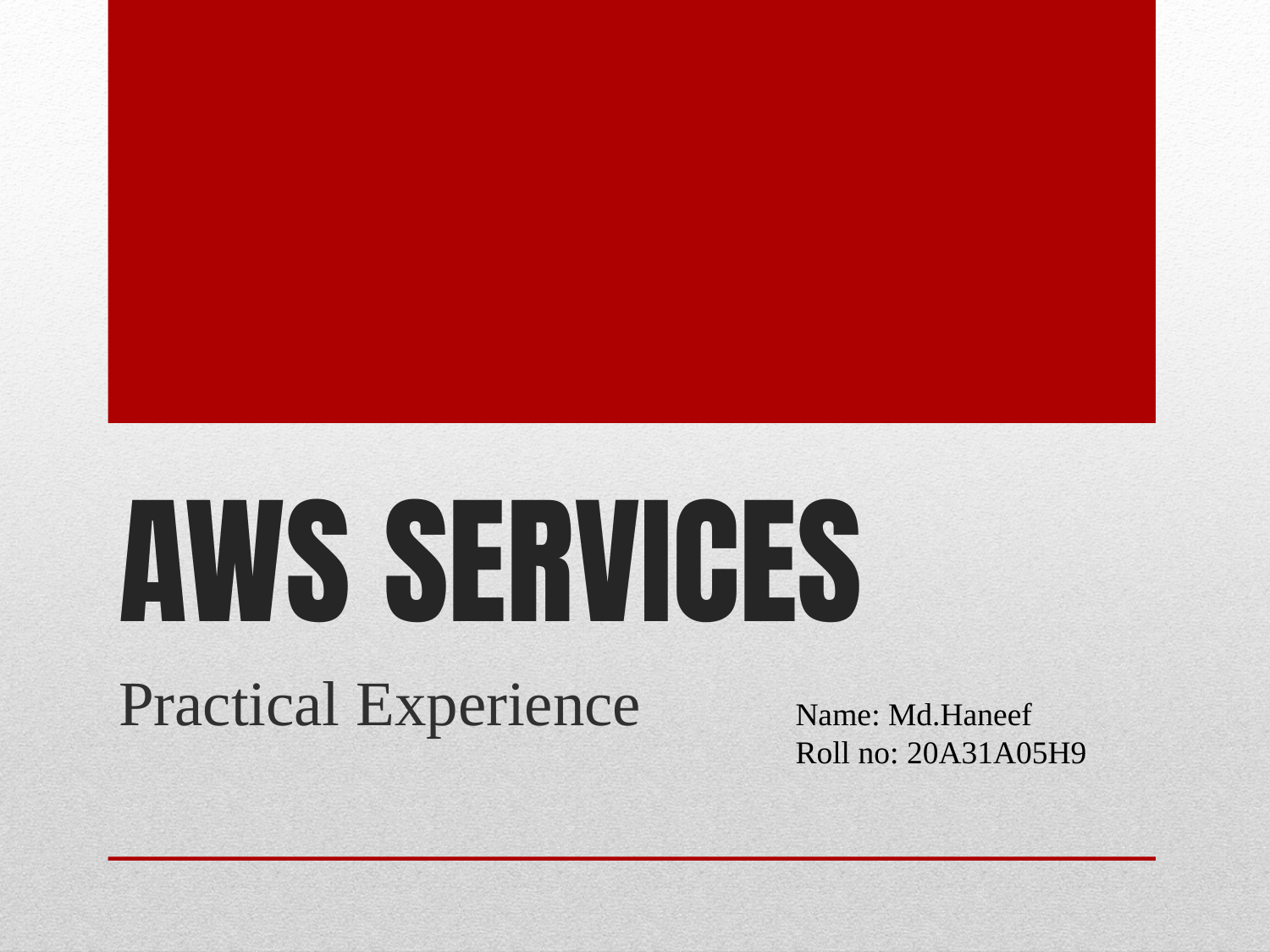

# AWS SERVICES
Practical Experience
Name: Md.Haneef
Roll no: 20A31A05H9